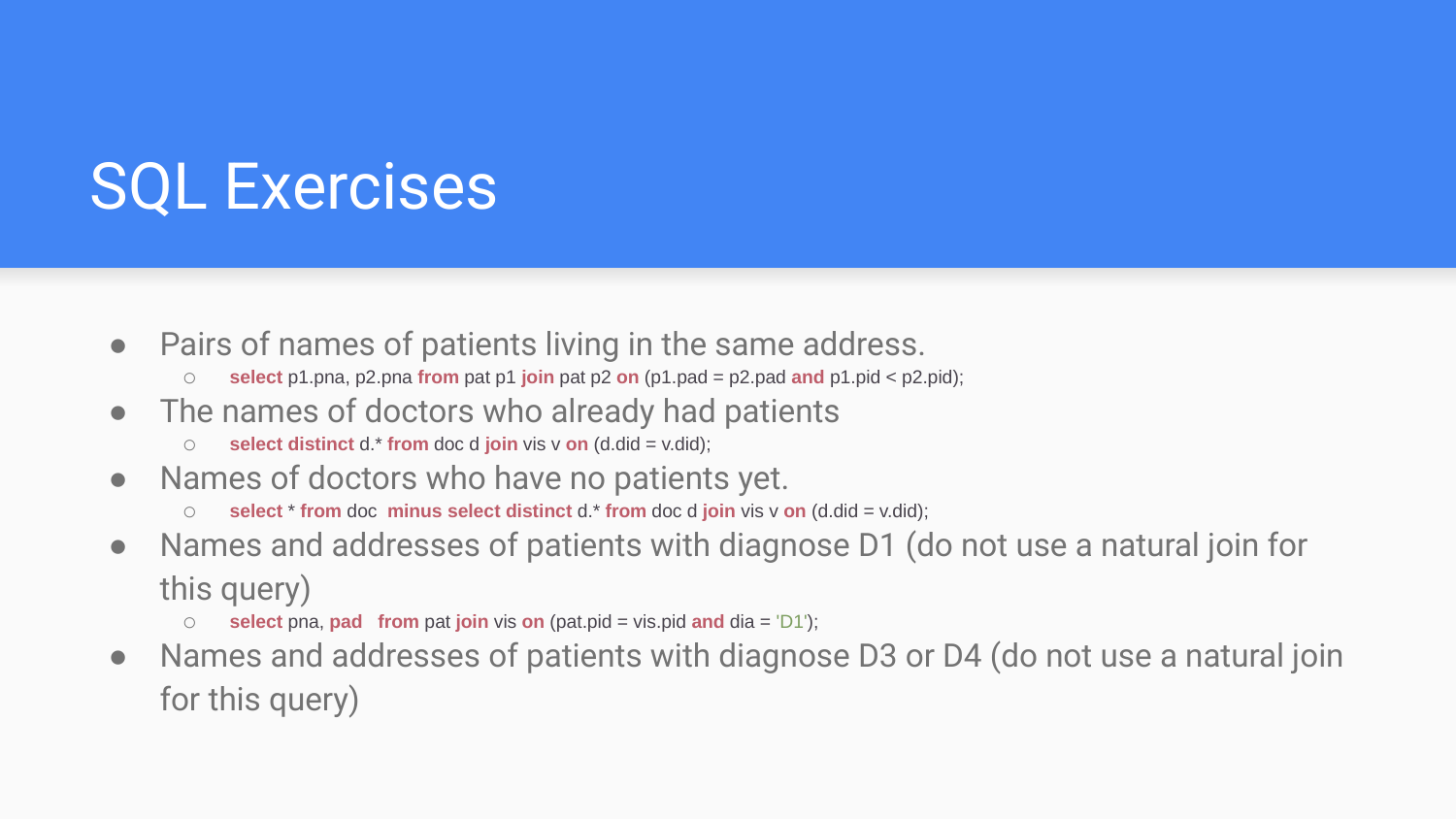

# SQL Exercises
Pairs of names of patients living in the same address.
select p1.pna, p2.pna from pat p1 join pat p2 on (p1.pad = p2.pad and p1.pid < p2.pid);
The names of doctors who already had patients
select distinct d.* from doc d join vis v on (d.did = v.did);
Names of doctors who have no patients yet.
select * from doc  minus select distinct d.* from doc d join vis v on (d.did = v.did);
Names and addresses of patients with diagnose D1 (do not use a natural join for this query)
select pna, pad   from pat join vis on (pat.pid = vis.pid and dia = 'D1');
Names and addresses of patients with diagnose D3 or D4 (do not use a natural join for this query)